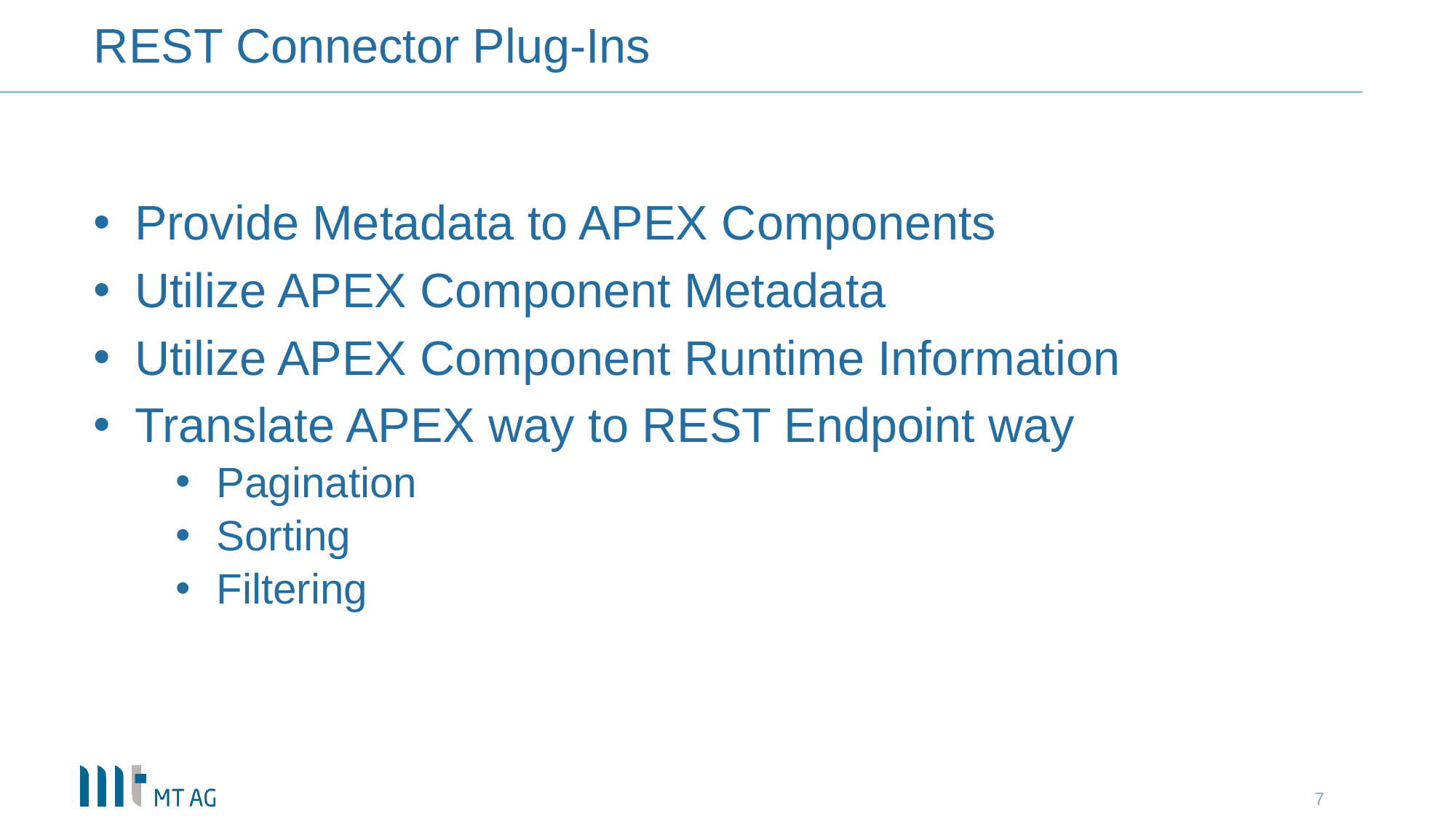

# REST Connector Plug-Ins

Provide Metadata to APEX Components
Utilize APEX Component Metadata
Utilize APEX Component Runtime Information
Translate APEX way to REST Endpoint way
Pagination
Sorting
Filtering

7